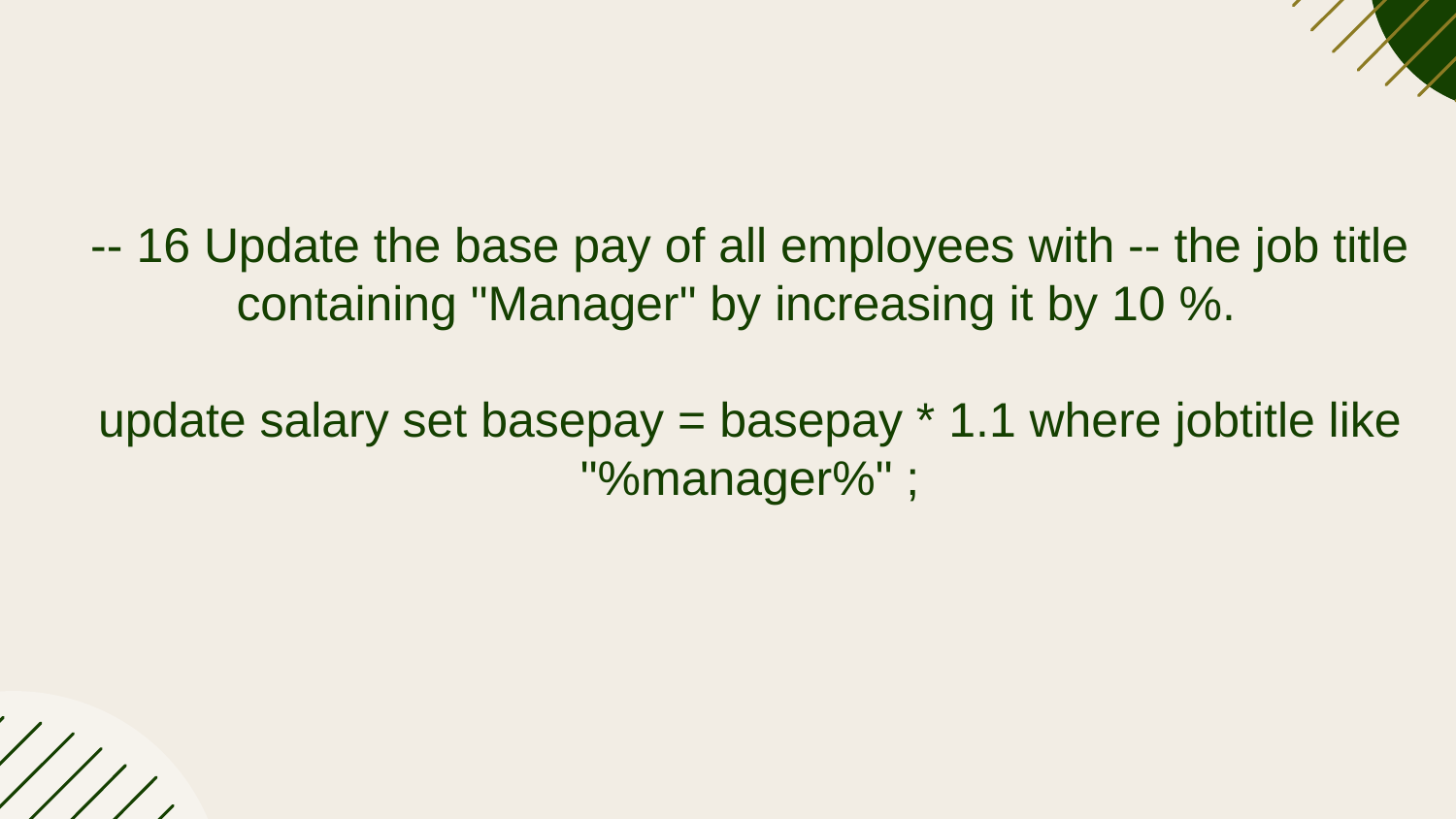

# -- 16 Update the base pay of all employees with -- the job title containing "Manager" by increasing it by 10 %. update salary set basepay = basepay * 1.1 where jobtitle like "%manager%" ;